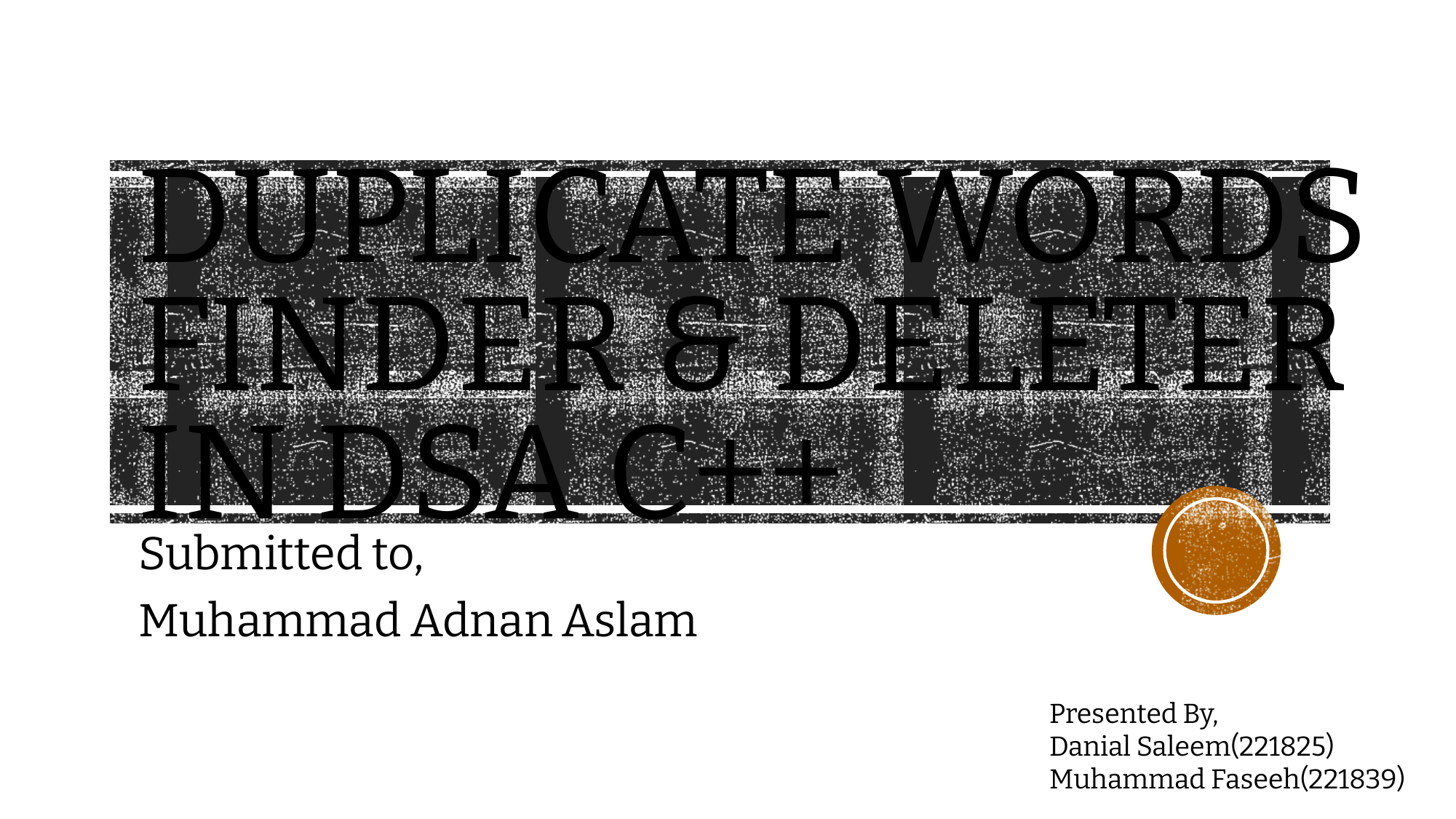

# Duplicate Words Finder & Deleter in DSA C++
Submitted to,
Muhammad Adnan Aslam
Presented By,
Danial Saleem(221825)
Muhammad Faseeh(221839)